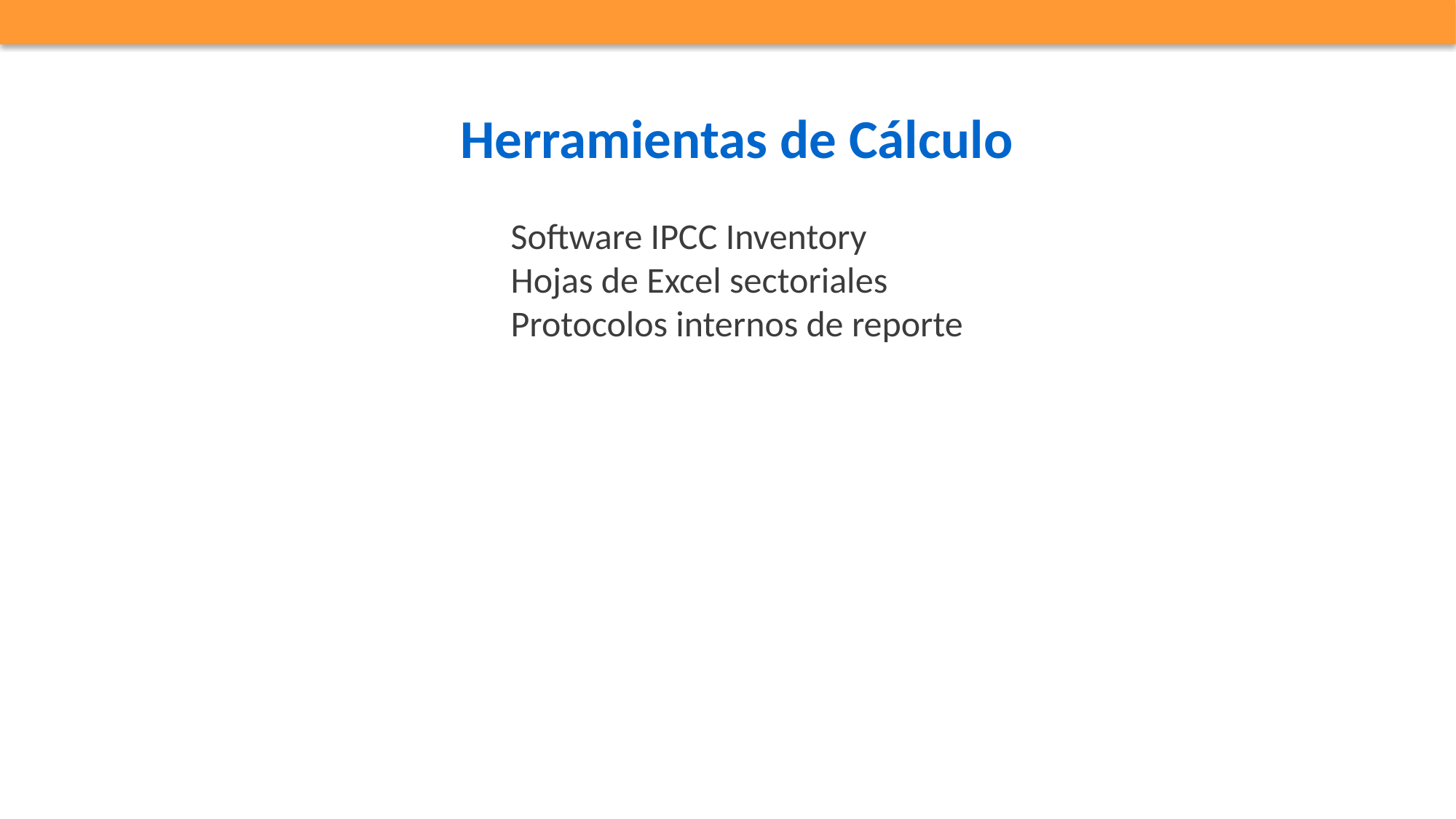

Herramientas de Cálculo

Software IPCC Inventory
Hojas de Excel sectoriales
Protocolos internos de reporte